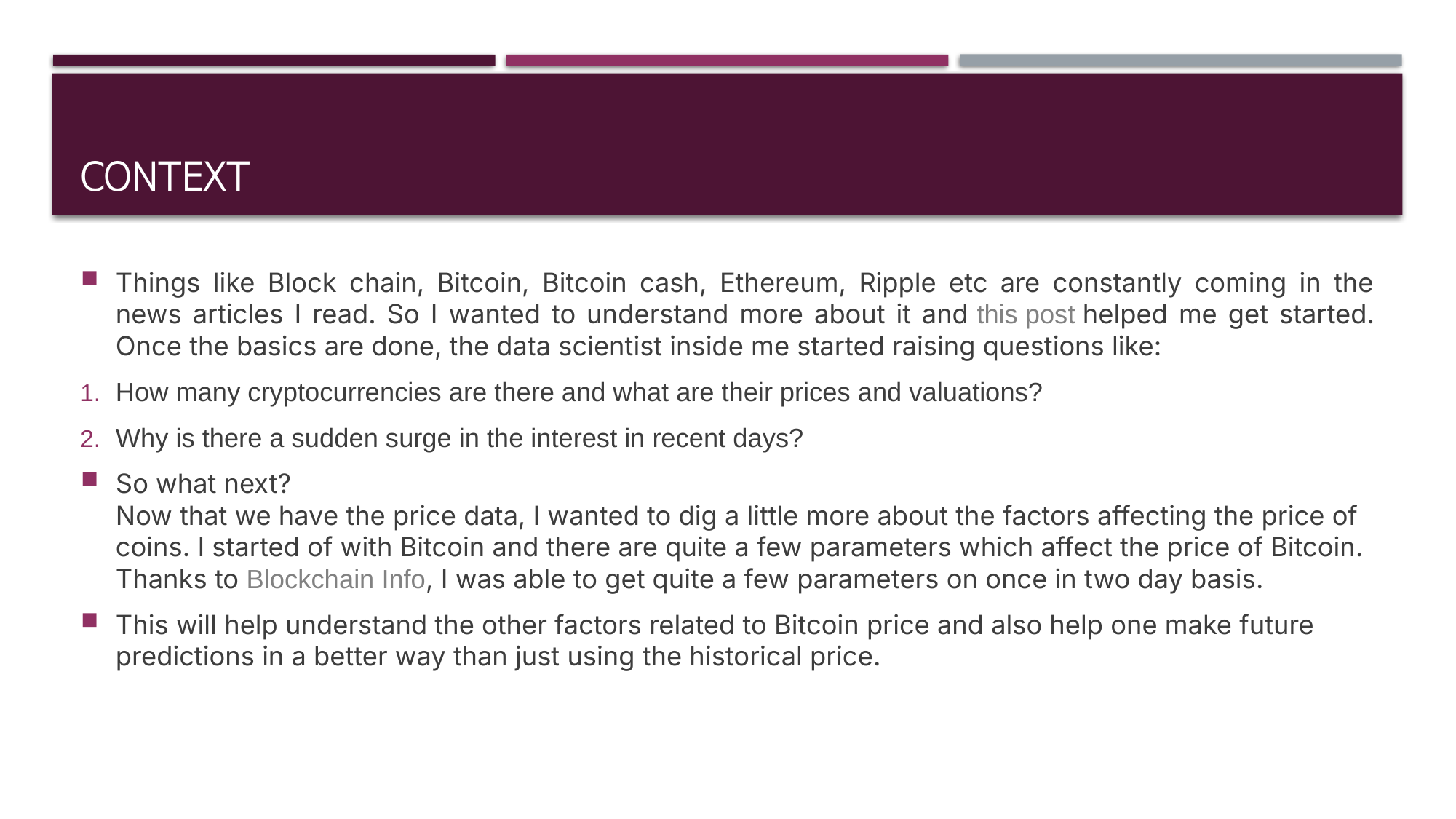

# context
Things like Block chain, Bitcoin, Bitcoin cash, Ethereum, Ripple etc are constantly coming in the news articles I read. So I wanted to understand more about it and this post helped me get started. Once the basics are done, the data scientist inside me started raising questions like:
How many cryptocurrencies are there and what are their prices and valuations?
Why is there a sudden surge in the interest in recent days?
So what next?
Now that we have the price data, I wanted to dig a little more about the factors affecting the price of coins. I started of with Bitcoin and there are quite a few parameters which affect the price of Bitcoin. Thanks to Blockchain Info, I was able to get quite a few parameters on once in two day basis.
This will help understand the other factors related to Bitcoin price and also help one make future predictions in a better way than just using the historical price.